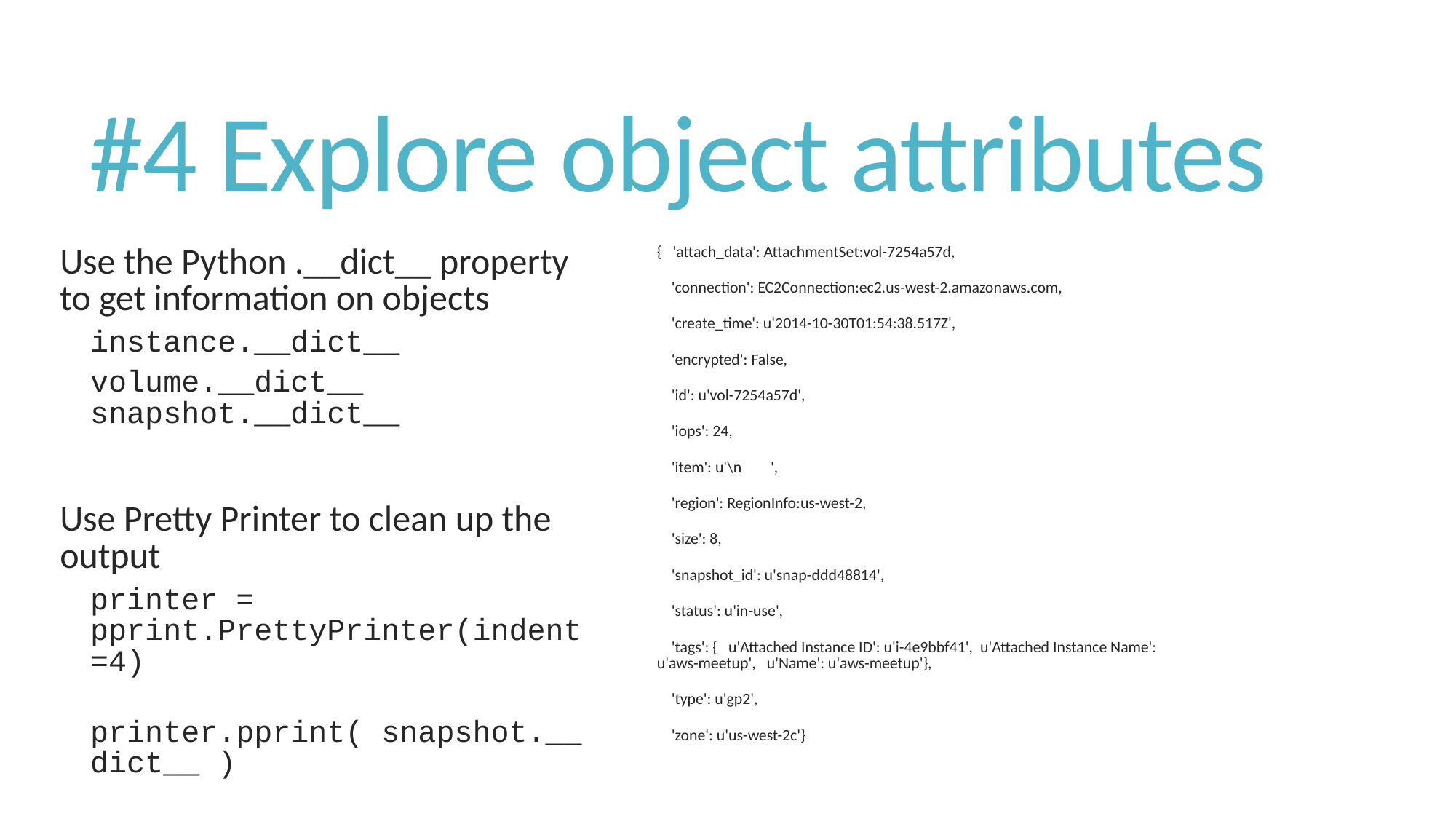

# #4 Explore object attributes
Use the Python .__dict__ property to get information on objects
instance.__dict__
volume.__dict__ snapshot.__dict__

Use Pretty Printer to clean up the output
printer = pprint.PrettyPrinter(indent=4)
 printer.pprint( snapshot.__dict__ )

{   'attach_data': AttachmentSet:vol-7254a57d,
    'connection': EC2Connection:ec2.us-west-2.amazonaws.com,
    'create_time': u'2014-10-30T01:54:38.517Z',
    'encrypted': False,
    'id': u'vol-7254a57d',
    'iops': 24,
    'item': u'\n        ',
    'region': RegionInfo:us-west-2,
    'size': 8,
    'snapshot_id': u'snap-ddd48814',
    'status': u'in-use',
    'tags': {   u'Attached Instance ID': u'i-4e9bbf41',  u'Attached Instance Name': u'aws-meetup',   u'Name': u'aws-meetup'},
    'type': u'gp2',
    'zone': u'us-west-2c'}